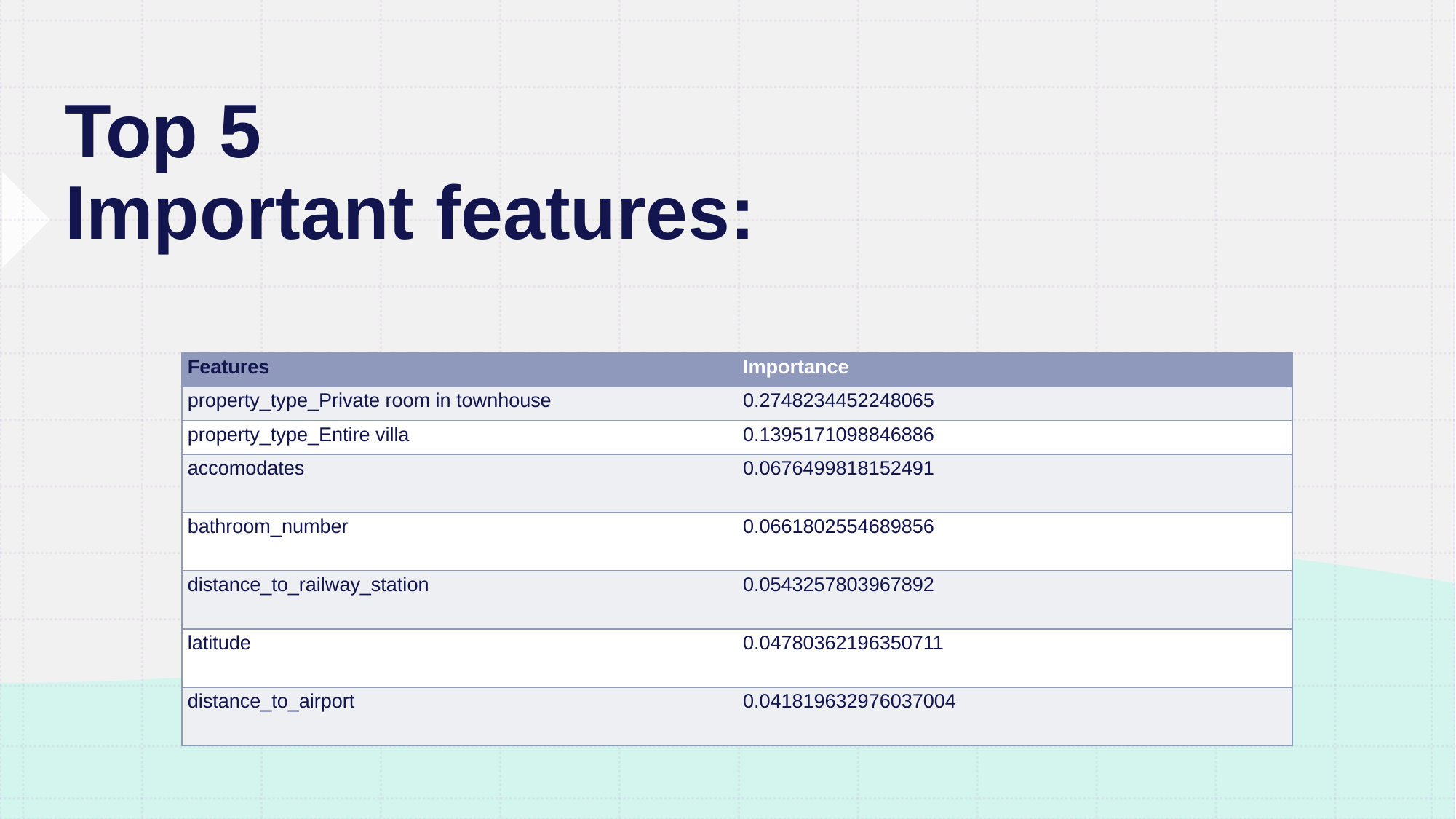

# Top 5 Important features:

| Features | Importance |
| --- | --- |
| property\_type\_Private room in townhouse | 0.2748234452248065 |
| property\_type\_Entire villa | 0.1395171098846886 |
| accomodates | 0.0676499818152491 |
| bathroom\_number | 0.0661802554689856 |
| distance\_to\_railway\_station | 0.0543257803967892 |
| latitude | 0.04780362196350711 |
| distance\_to\_airport | 0.041819632976037004 |